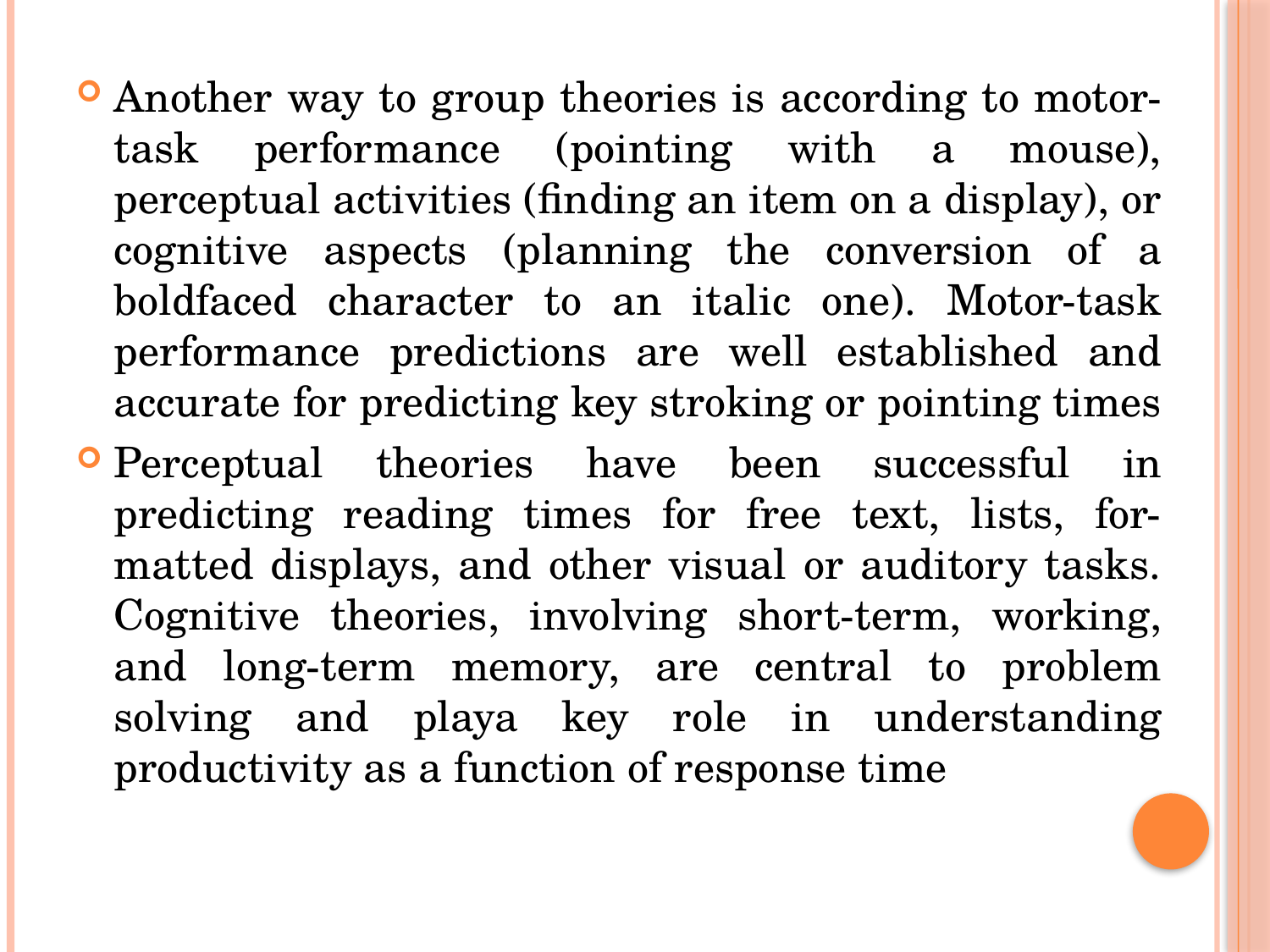

Another way to group theories is according to motor-task performance (pointing with a mouse), perceptual activities (finding an item on a display), or cognitive aspects (planning the conversion of a boldfaced character to an italic one). Motor-task performance predictions are well established and accurate for predicting key stroking or pointing times
Perceptual theories have been successful in predicting reading times for free text, lists, for-matted displays, and other visual or auditory tasks. Cognitive theories, involving short-term, working, and long-term memory, are central to problem solving and playa key role in understanding productivity as a function of response time